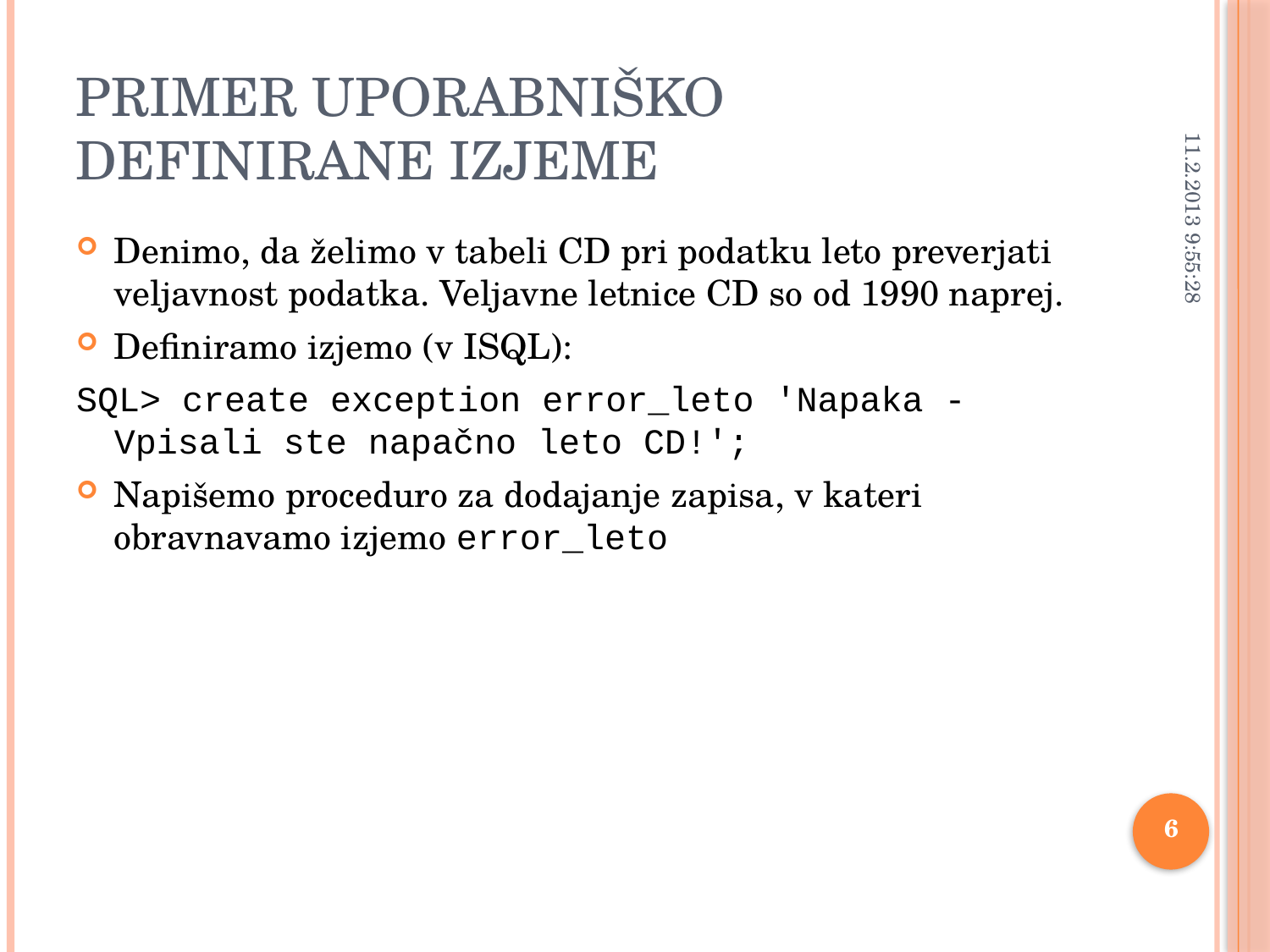

# PRIMER UPORABNIŠKO DEFINIRANE IZJEME
11.2.2013 9:55:28
Denimo, da želimo v tabeli CD pri podatku leto preverjati veljavnost podatka. Veljavne letnice CD so od 1990 naprej.
Definiramo izjemo (v ISQL):
SQL> create exception error_leto 'Napaka - Vpisali ste napačno leto CD!';
Napišemo proceduro za dodajanje zapisa, v kateri obravnavamo izjemo error_leto

6